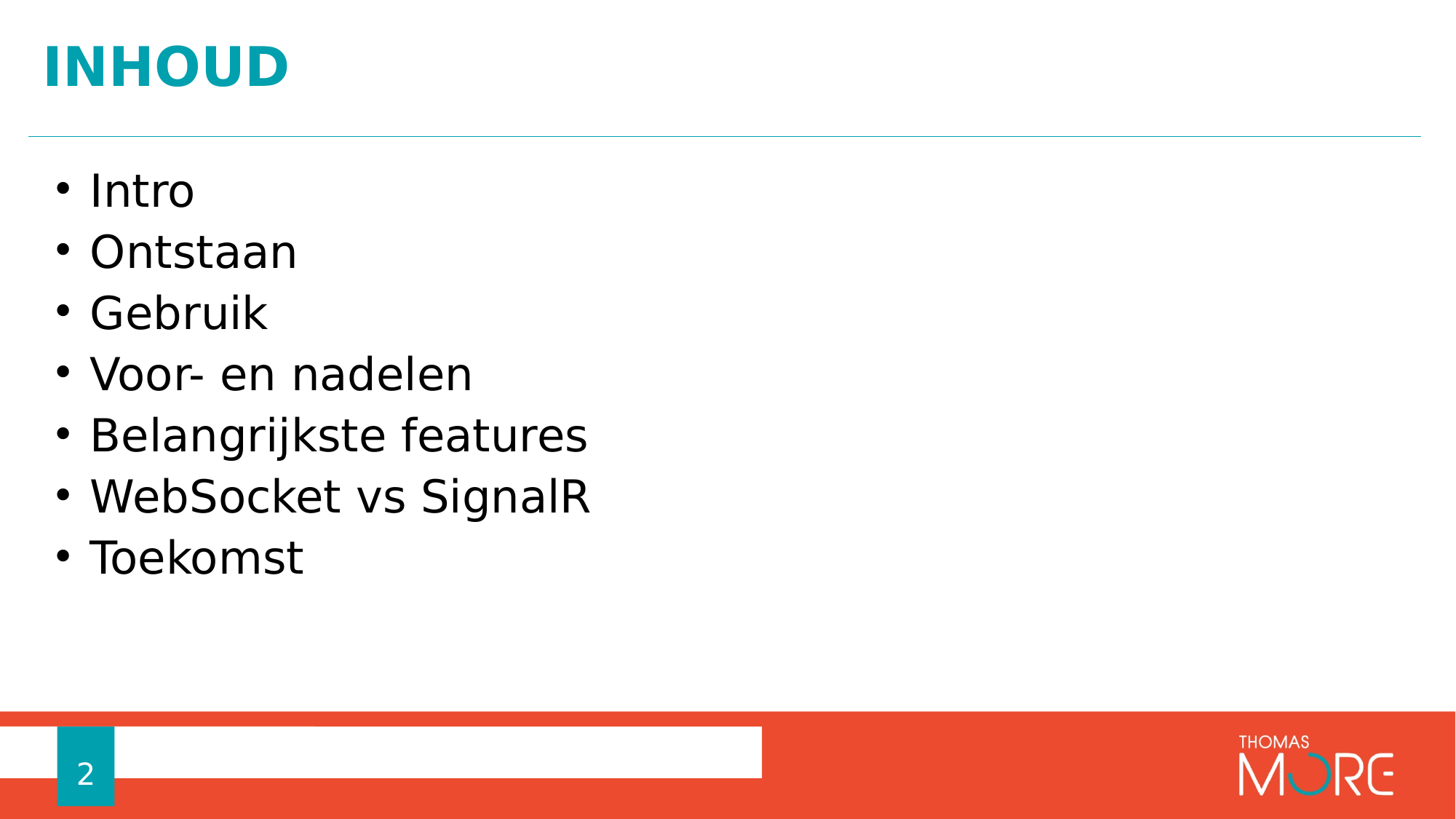

# Inhoud
Intro
Ontstaan
Gebruik
Voor- en nadelen
Belangrijkste features
WebSocket vs SignalR
Toekomst
2